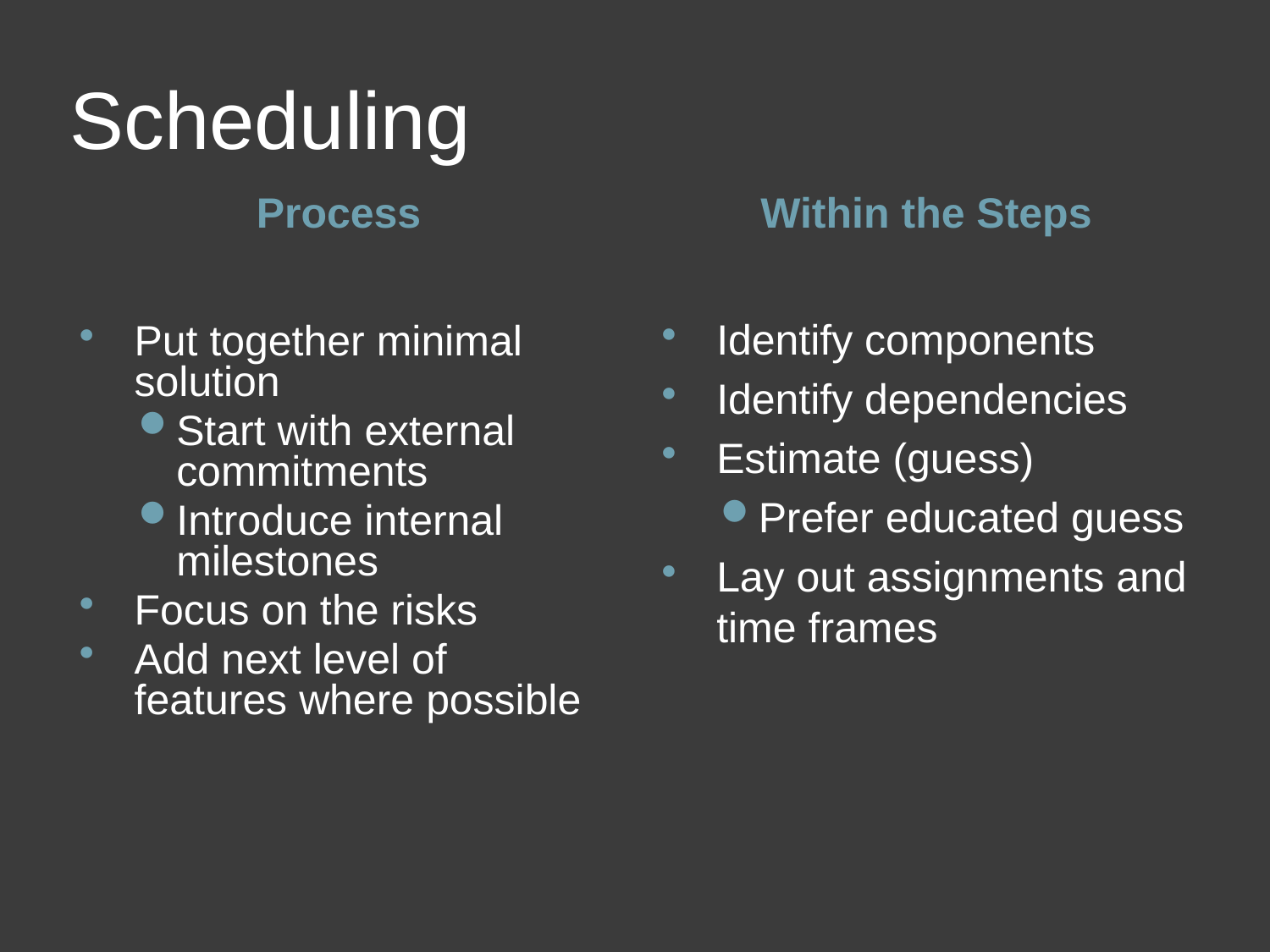

# Scheduling
Process
Within the Steps
Identify components
Identify dependencies
Estimate (guess)
Prefer educated guess
Lay out assignments and time frames

Put together minimal solution
Start with external commitments
Introduce internal milestones
Focus on the risks
Add next level of features where possible